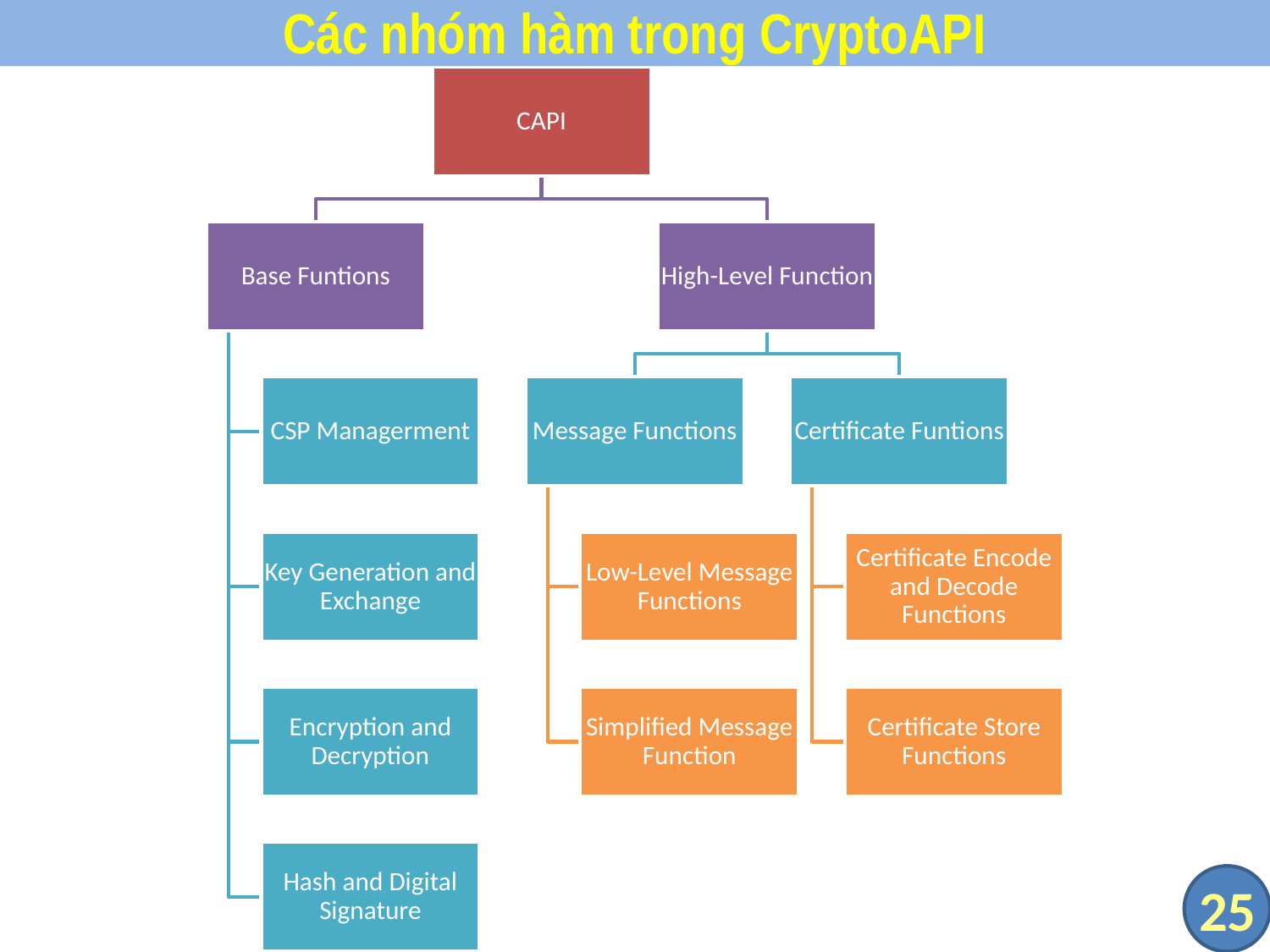

# Các nhóm hàm trong CryptoAPI
CAPI
Base Funtions
CSP Managerment
Key Generation and Exchange
Encryption and Decryption
Hash and Digital Signature
High-Level Function
Message Functions
Low-Level Message Functions
Simplified Message Function
Certificate Funtions
Certificate Encode and Decode Functions
Certificate Store Functions
25